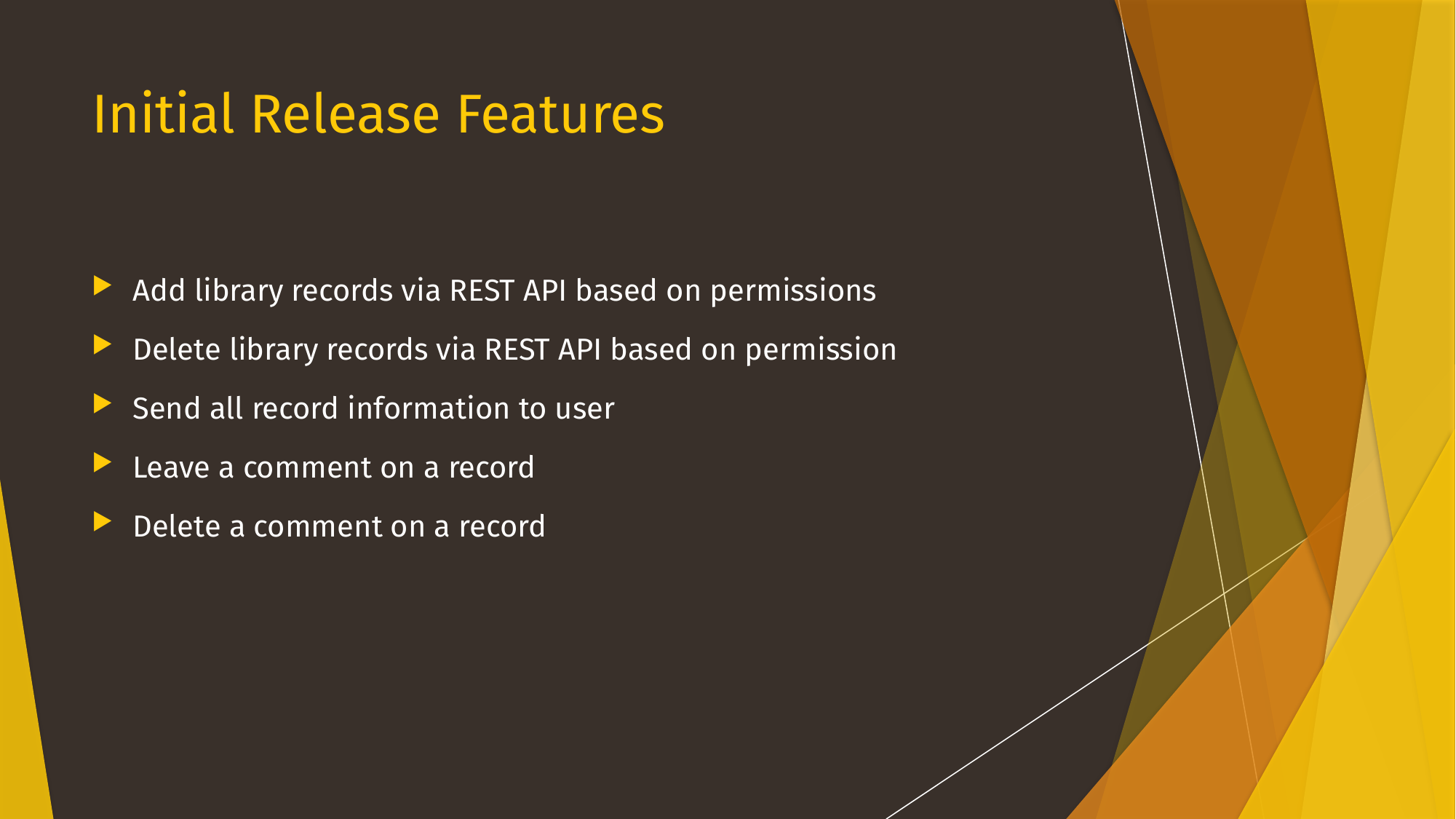

# Initial Release Features
Add library records via REST API based on permissions
Delete library records via REST API based on permission
Send all record information to user
Leave a comment on a record
Delete a comment on a record